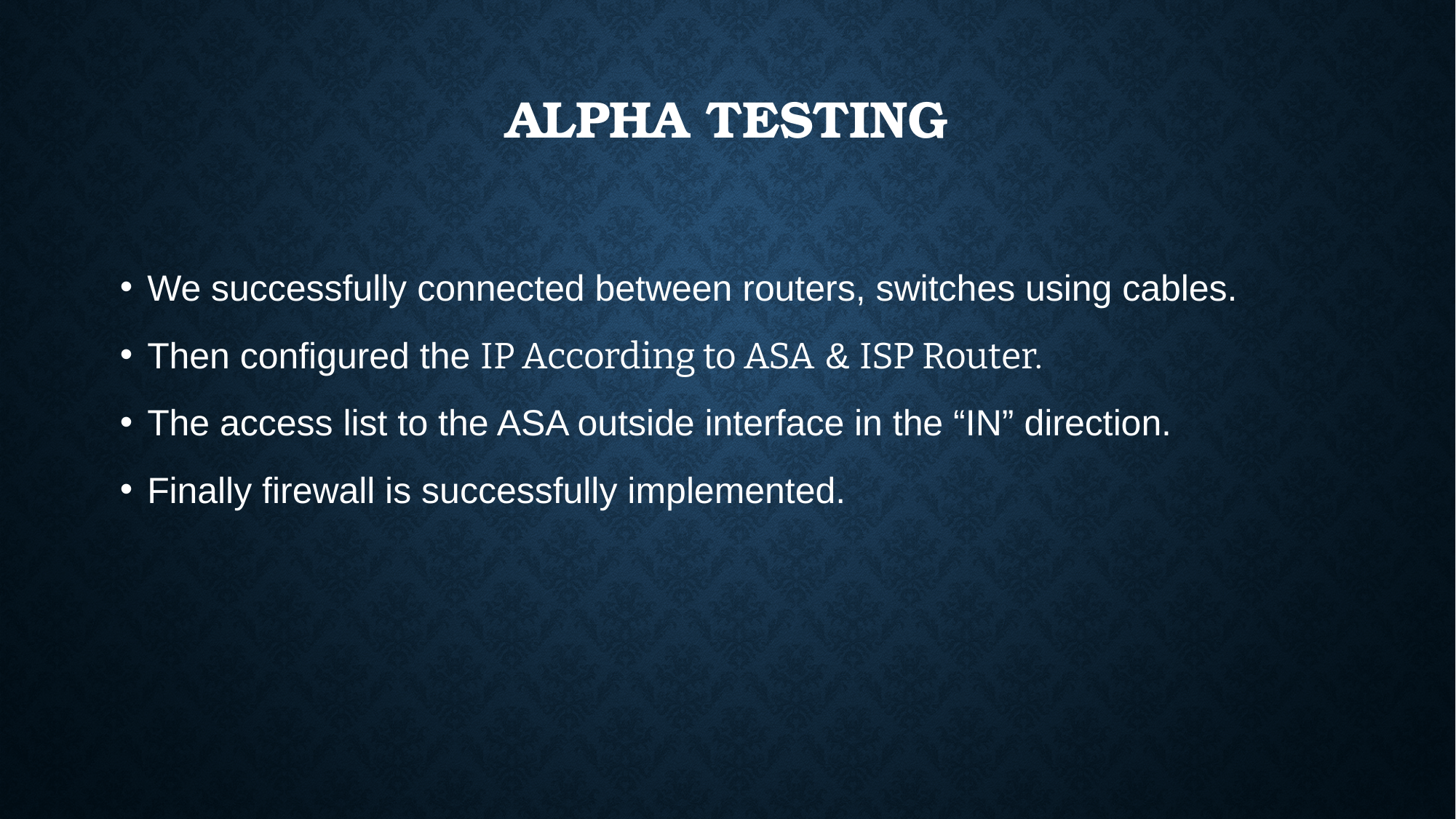

# Alpha testing
We successfully connected between routers, switches using cables.
Then configured the IP According to ASA & ISP Router.
The access list to the ASA outside interface in the “IN” direction.
Finally firewall is successfully implemented.